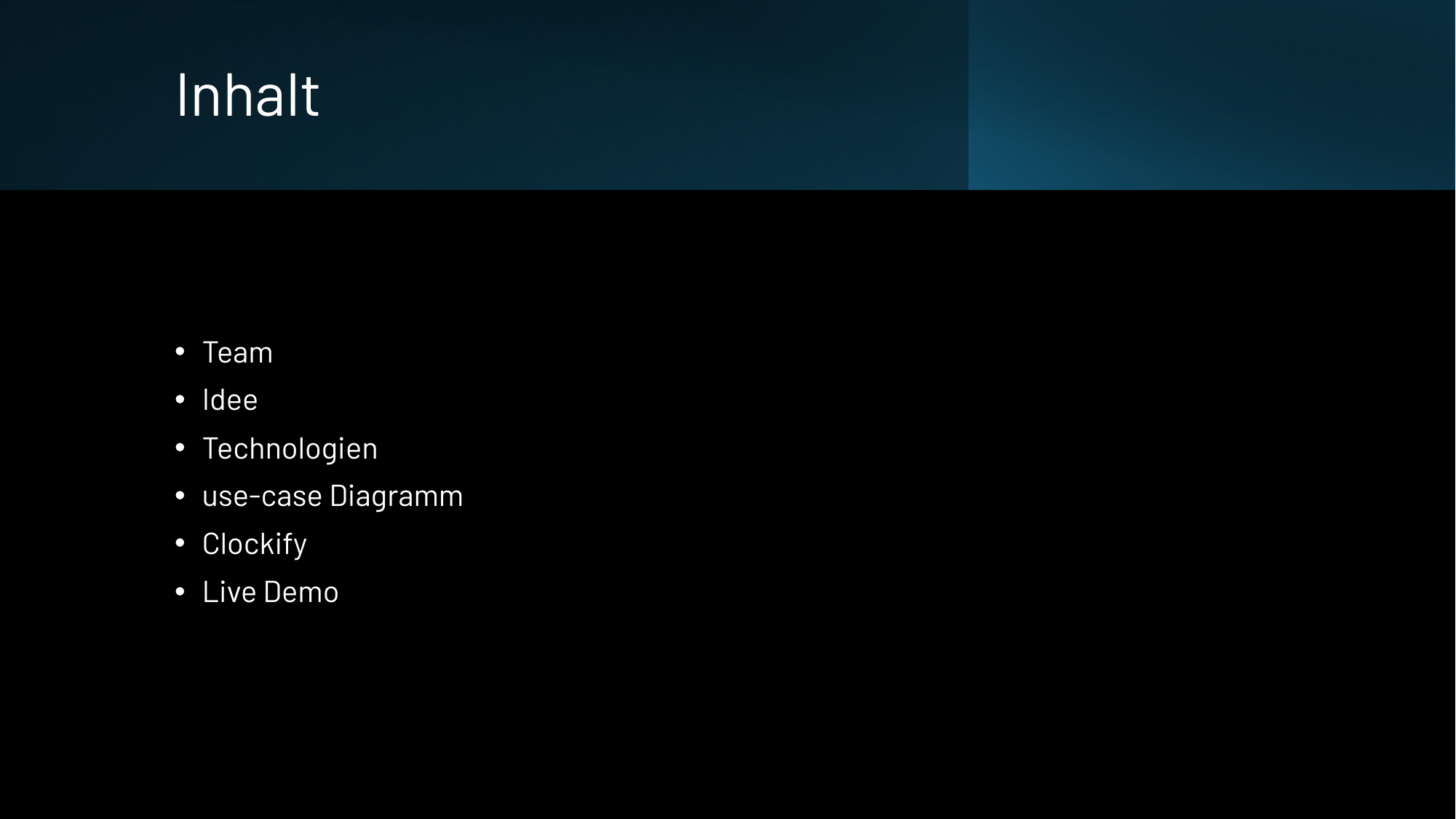

# Inhalt
Team
Idee
Technologien
use-case Diagramm
Clockify
Live Demo